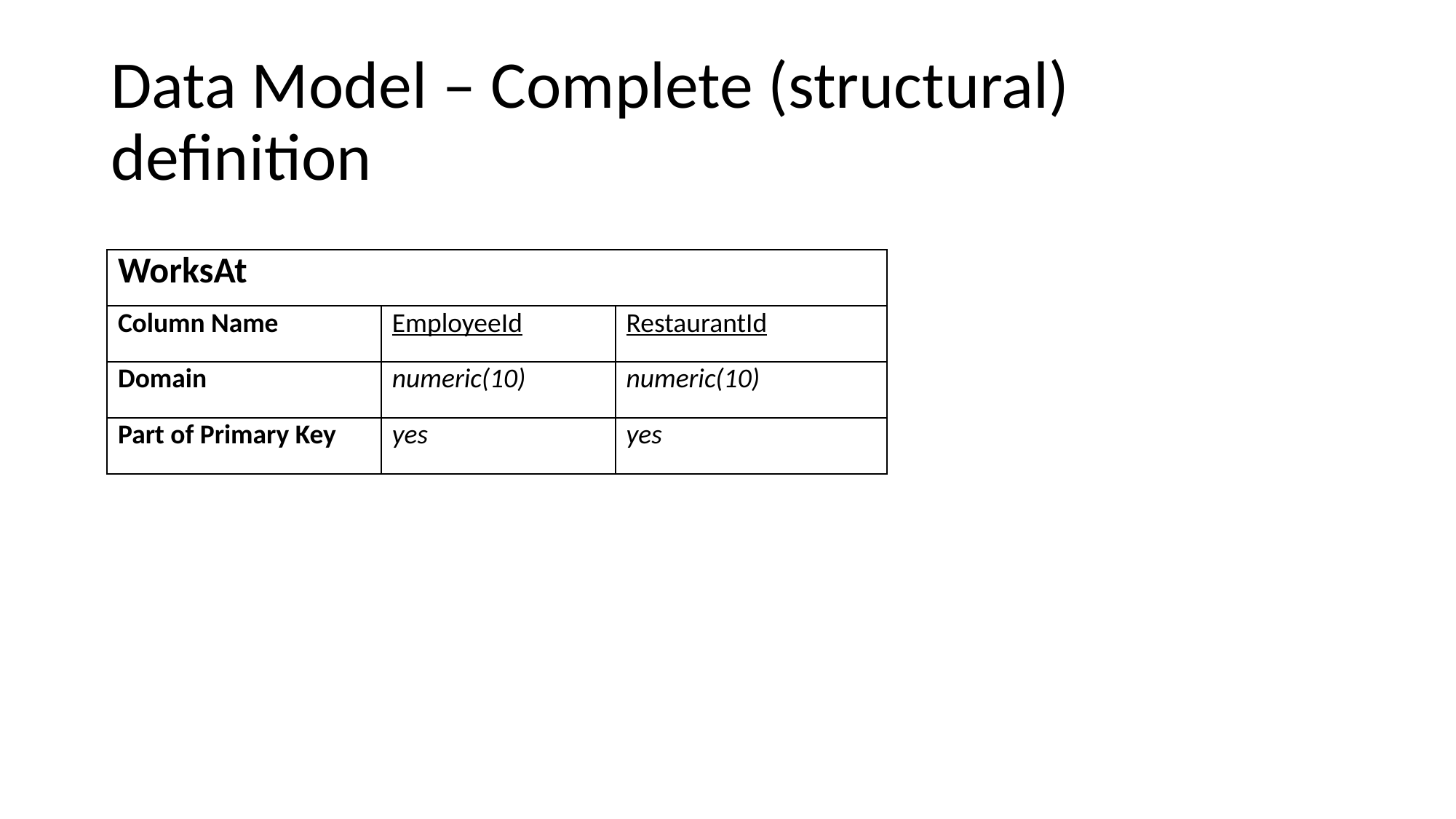

# Data Model – Complete (structural) definition
| WorksAt |  |  |
| --- | --- | --- |
| Column Name | EmployeeId | RestaurantId |
| Domain | numeric(10) | numeric(10) |
| Part of Primary Key | yes | yes |